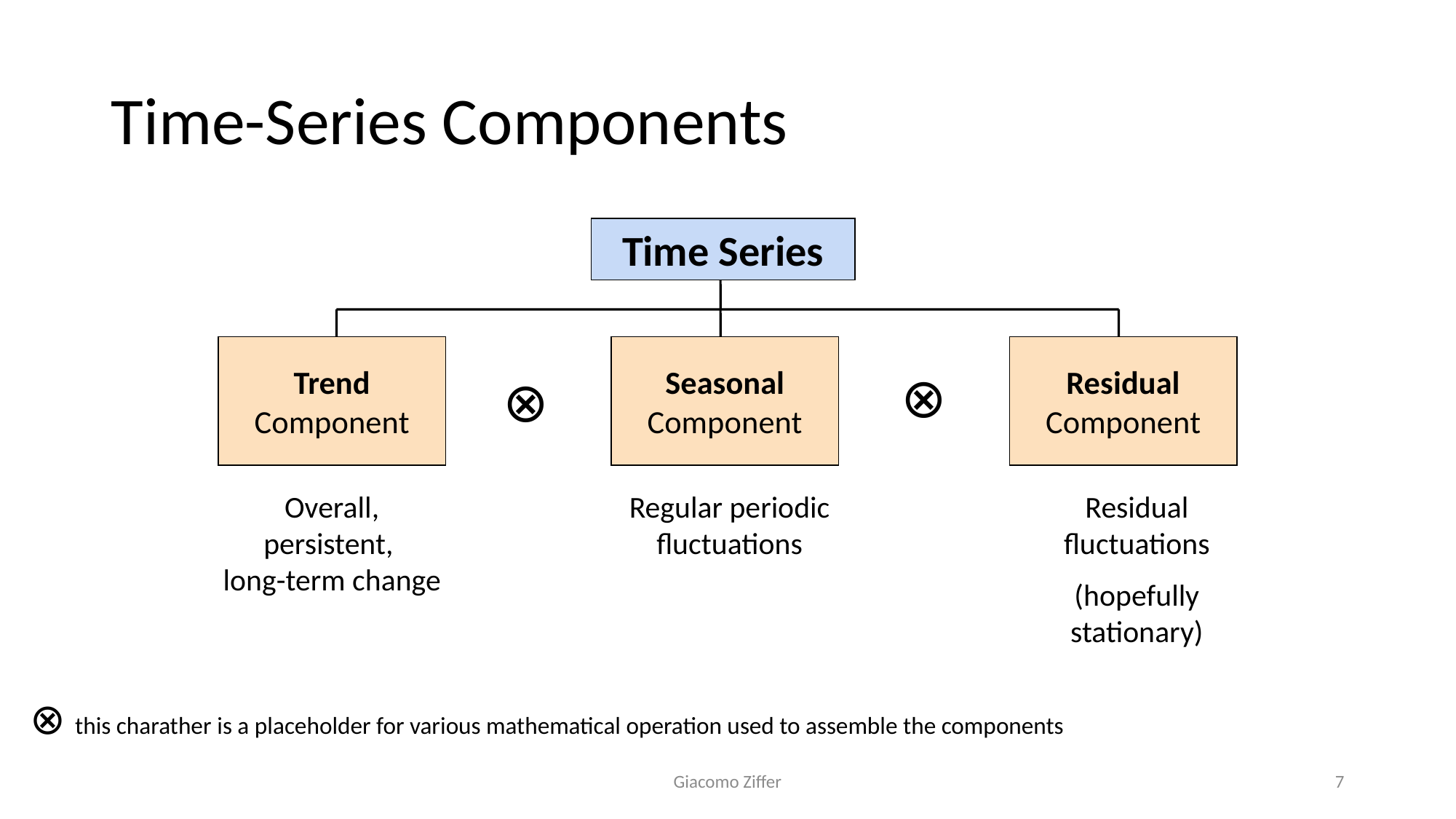

# Time-Series Components
Time Series

Trend Component
Seasonal Component
Residual Component
⊗
⊗
Overall, persistent,
long-term change
Residual fluctuations
(hopefully stationary)
Regular periodic fluctuations
⊗ this charather is a placeholder for various mathematical operation used to assemble the components
7